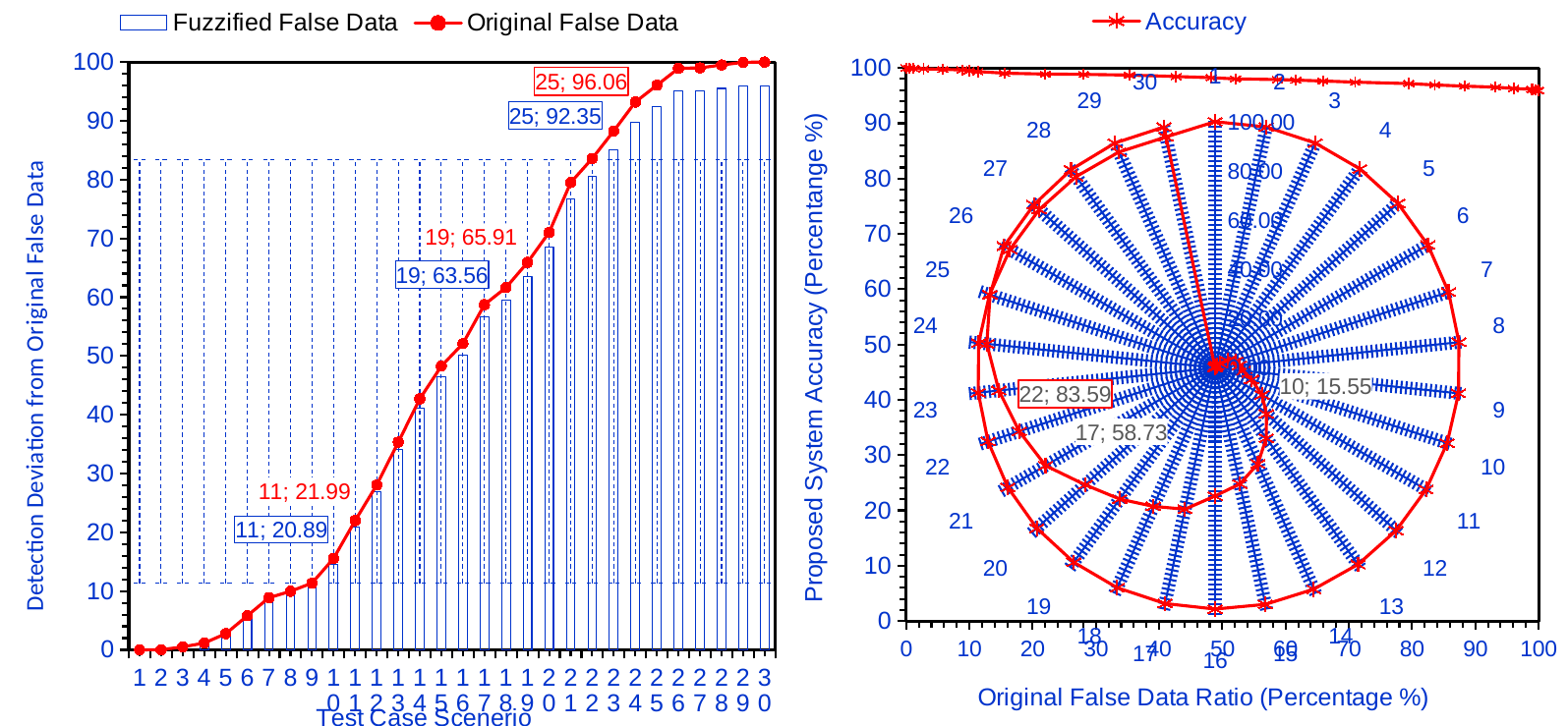

### Chart

| Category | Original False Data | Accuracy |
|---|---|---|

### Chart

| Category | Accuracy |
|---|---|

### Chart

| Category | Fuzzified False Data | Original False Data |
|---|---|---|
| 1 | 0.0 | 0.0 |
| 2 | 0.01 | 0.01 |
| 3 | 0.45 | 0.5 |
| 4 | 1.0499999999999998 | 1.15 |
| 5 | 2.6 | 2.75 |
| 6 | 5.55 | 5.8 |
| 7 | 8.5 | 8.86 |
| 8 | 9.469999999999999 | 9.95 |
| 9 | 10.7 | 11.35 |
| 10 | 14.600000000000001 | 15.55 |
| 11 | 20.889999999999997 | 21.99 |
| 12 | 26.89 | 28.05 |
| 13 | 34.04 | 35.33 |
| 14 | 41.150000000000006 | 42.7 |
| 15 | 46.5 | 48.26 |
| 16 | 50.11000000000001 | 52.09 |
| 17 | 56.64 | 58.73 |
| 18 | 59.43 | 61.63 |
| 19 | 63.559999999999995 | 65.91 |
| 20 | 68.45 | 71.02 |
| 21 | 76.66 | 79.49 |
| 22 | 80.52000000000001 | 83.59 |
| 23 | 85.0 | 88.29 |
| 24 | 89.73 | 93.2 |
| 25 | 92.35000000000001 | 96.06 |
| 26 | 95.09 | 98.93 |
| 27 | 95.10000000000001 | 99.01 |
| 28 | 95.51 | 99.5 |
| 29 | 95.92999999999999 | 99.96 |
| 30 | 95.89 | 100.0 |